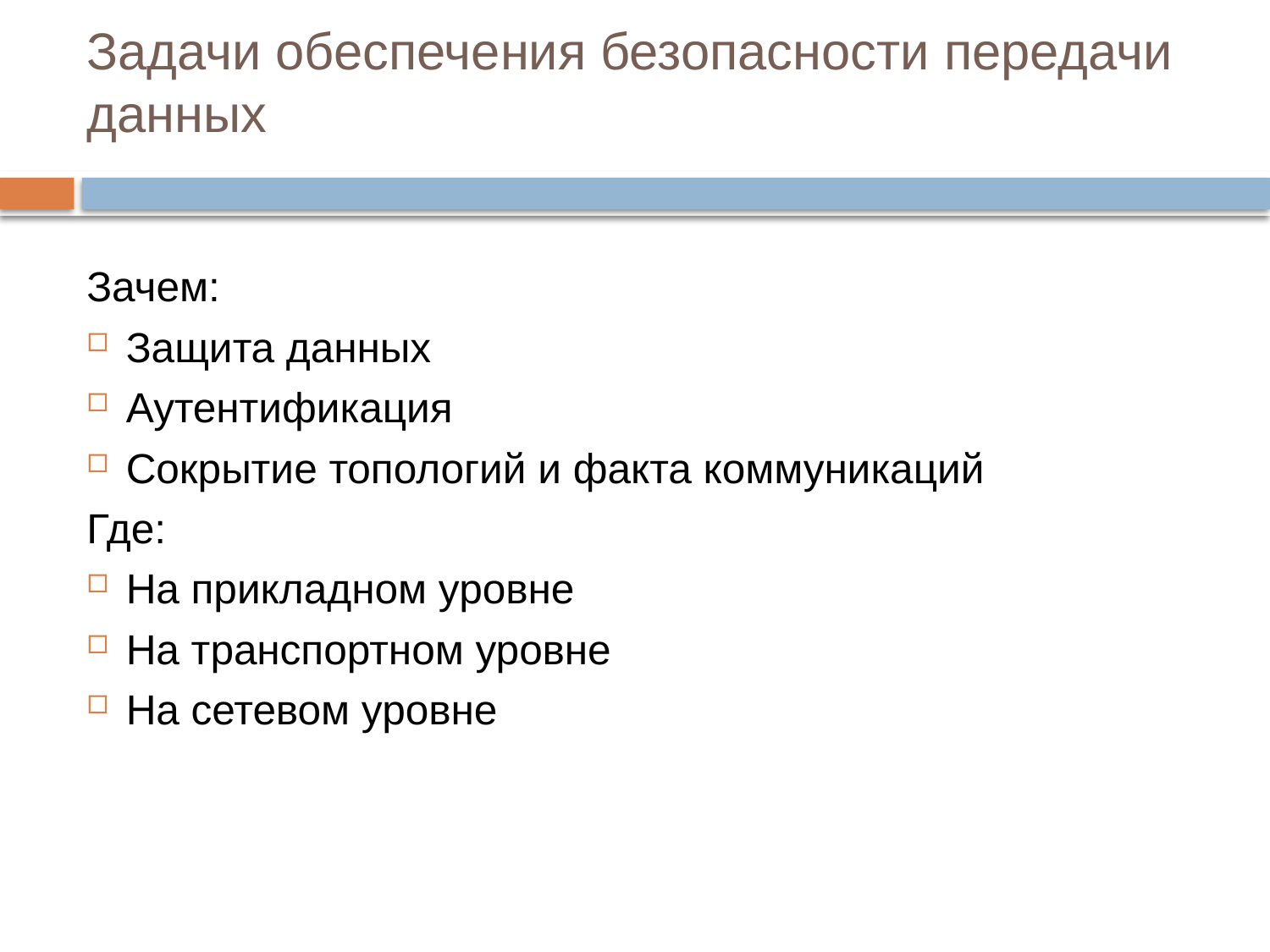

Задачи обеспечения безопасности передачи данных
Зачем:
Защита данных
Аутентификация
Сокрытие топологий и факта коммуникаций
Где:
На прикладном уровне
На транспортном уровне
На сетевом уровне